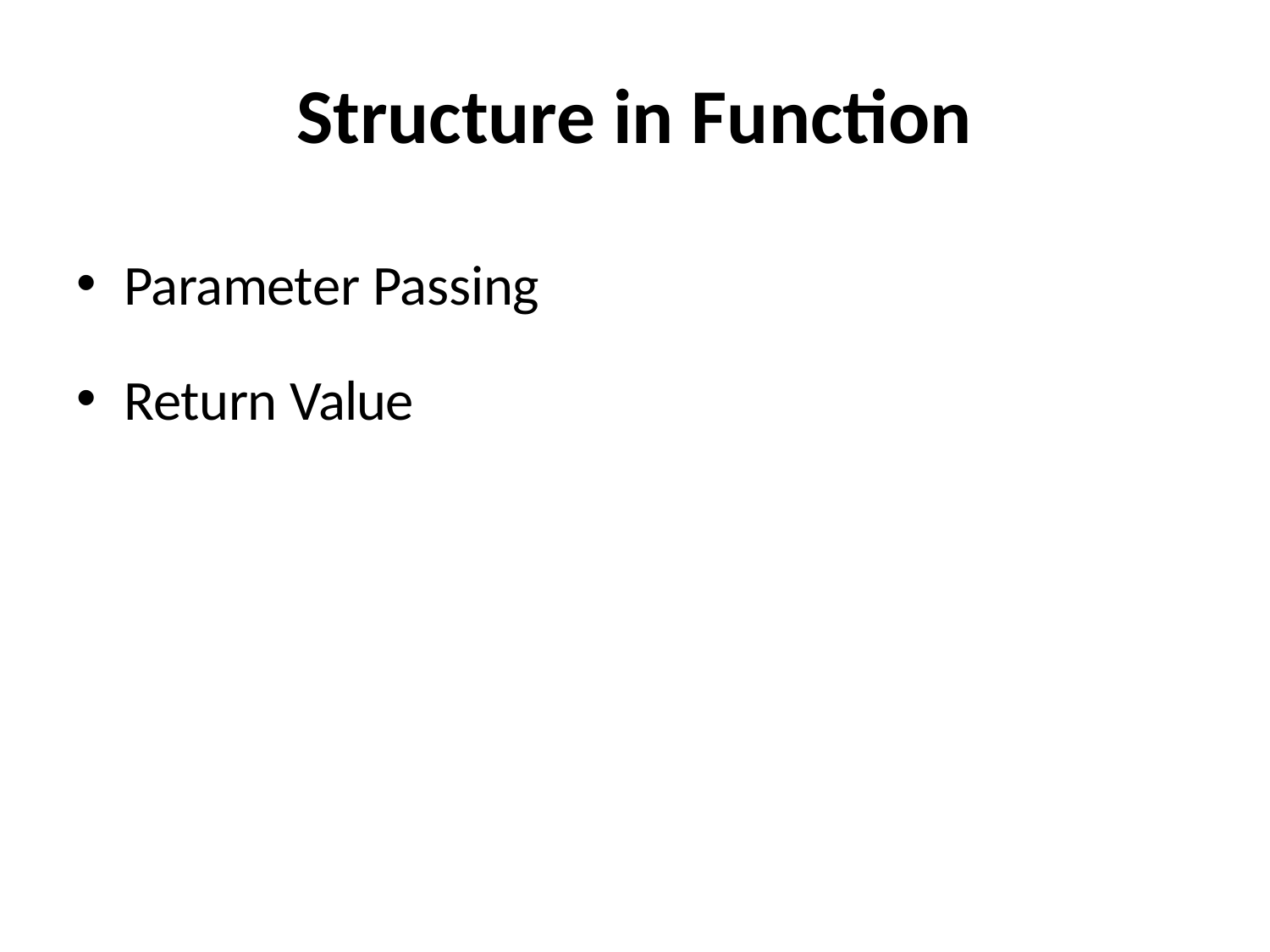

# Structure in Function
Parameter Passing
Return Value